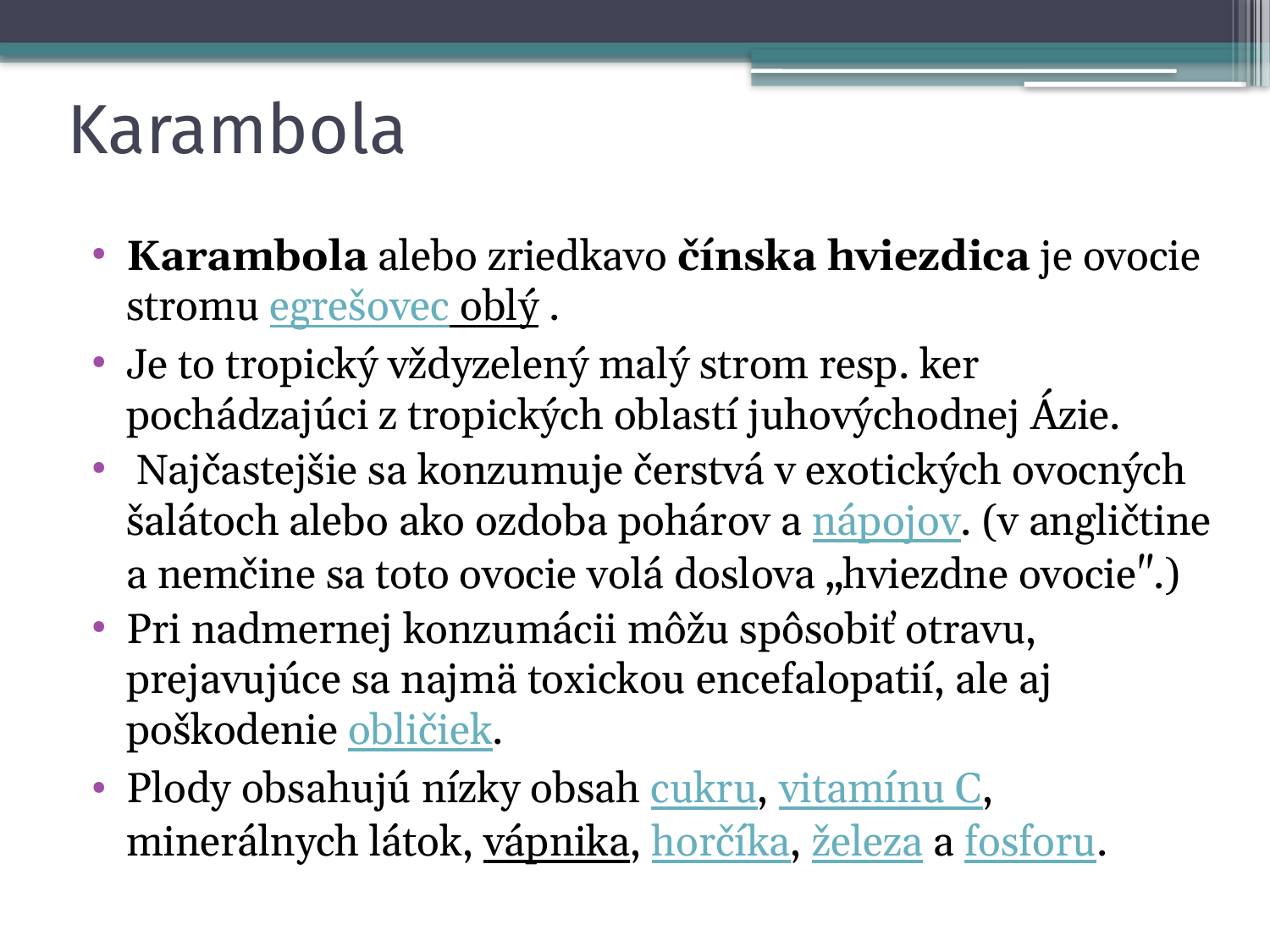

# Karambola
Karambola alebo zriedkavo čínska hviezdica je ovocie stromu egrešovec oblý .
Je to tropický vždyzelený malý strom resp. ker pochádzajúci z tropických oblastí juhovýchodnej Ázie.
 Najčastejšie sa konzumuje čerstvá v exotických ovocných šalátoch alebo ako ozdoba pohárov a nápojov. (v angličtine a nemčine sa toto ovocie volá doslova „hviezdne ovocie".)
Pri nadmernej konzumácii môžu spôsobiť otravu, prejavujúce sa najmä toxickou encefalopatií, ale aj poškodenie obličiek.
Plody obsahujú nízky obsah cukru, vitamínu C, minerálnych látok, vápnika, horčíka, železa a fosforu.